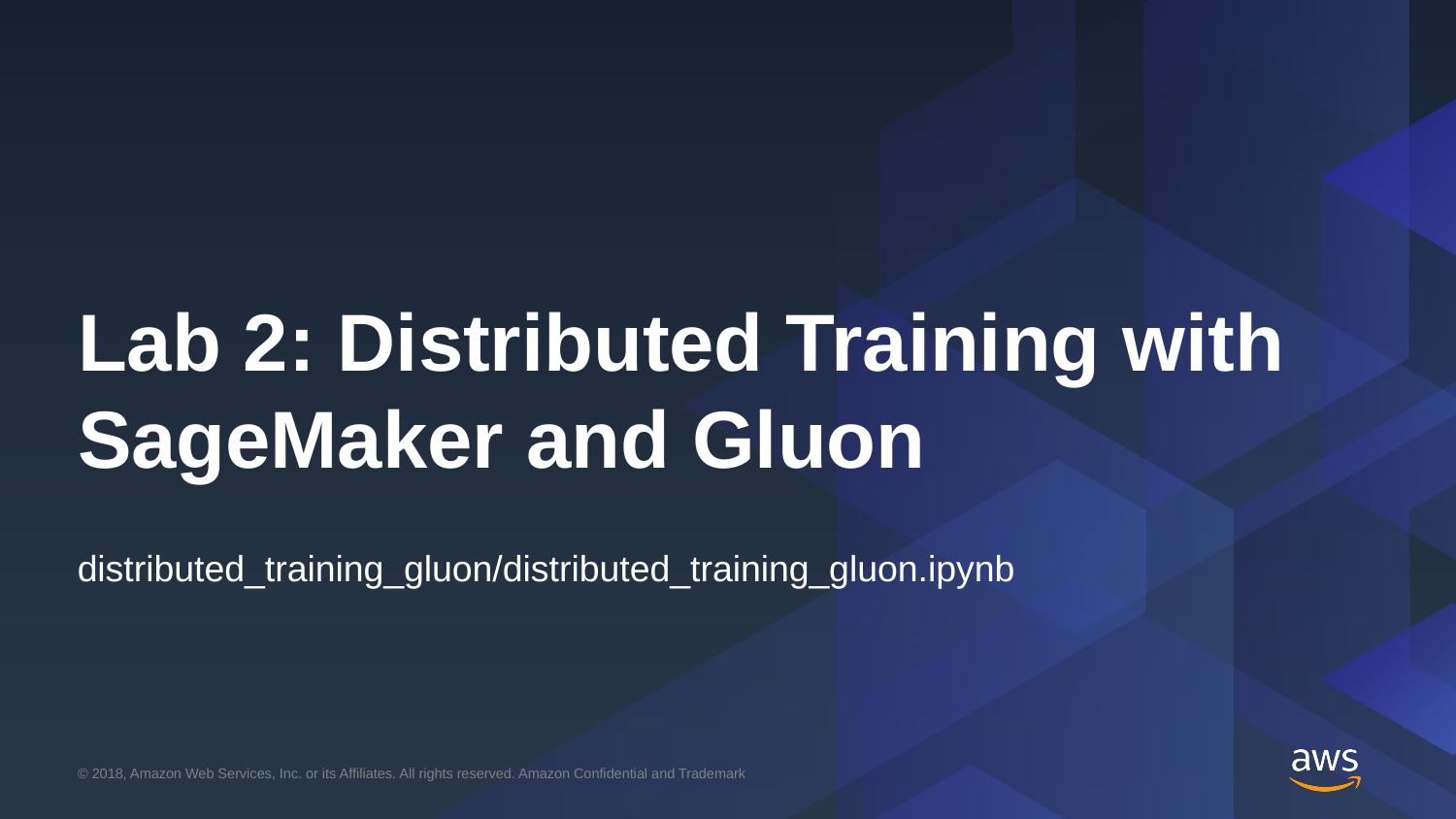

# Lab 2: Distributed Training with SageMaker and Gluon
distributed_training_gluon/distributed_training_gluon.ipynb